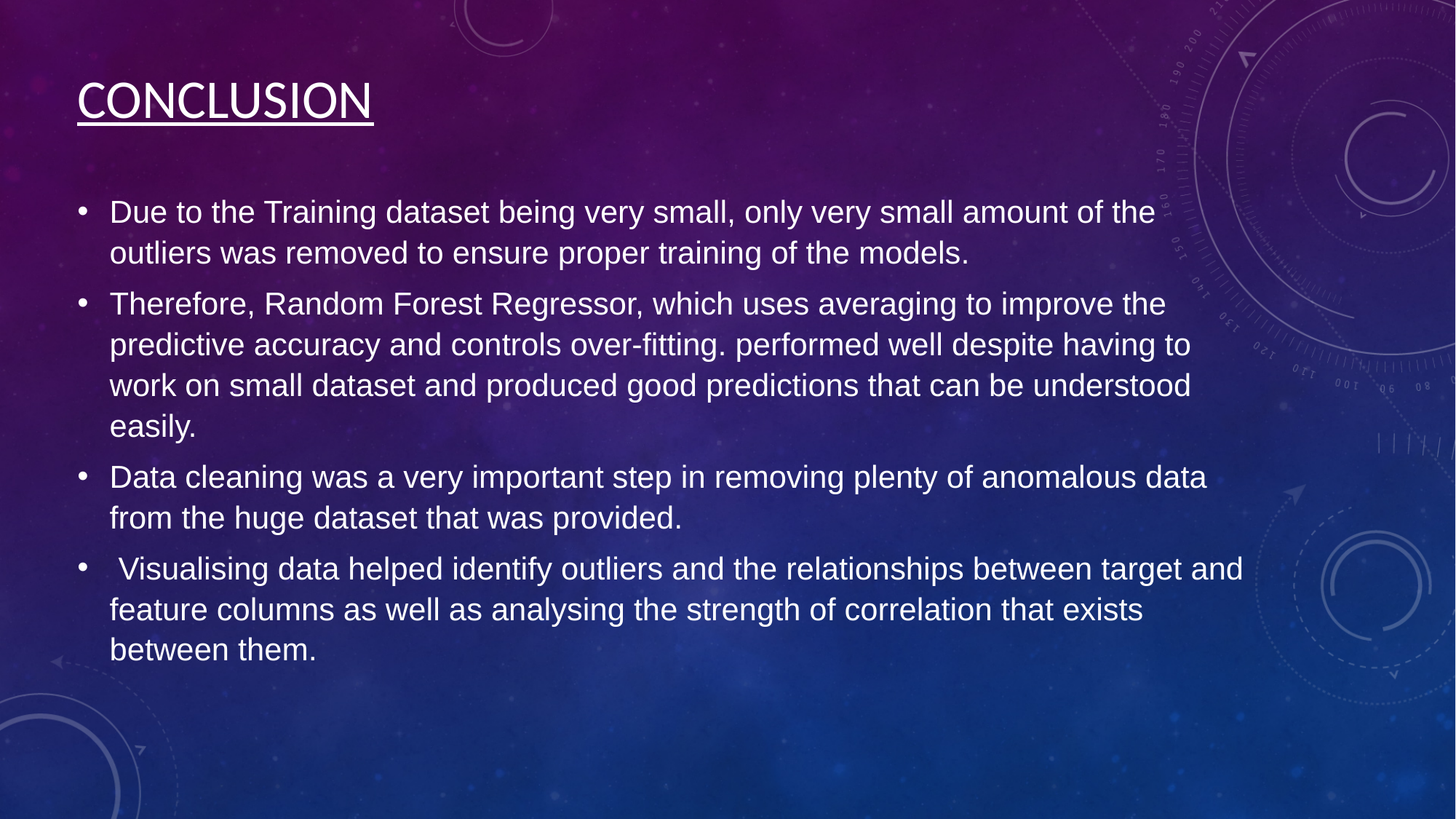

# conclusion
Due to the Training dataset being very small, only very small amount of the outliers was removed to ensure proper training of the models.
Therefore, Random Forest Regressor, which uses averaging to improve the predictive accuracy and controls over-fitting. performed well despite having to work on small dataset and produced good predictions that can be understood easily.
Data cleaning was a very important step in removing plenty of anomalous data from the huge dataset that was provided.
 Visualising data helped identify outliers and the relationships between target and feature columns as well as analysing the strength of correlation that exists between them.